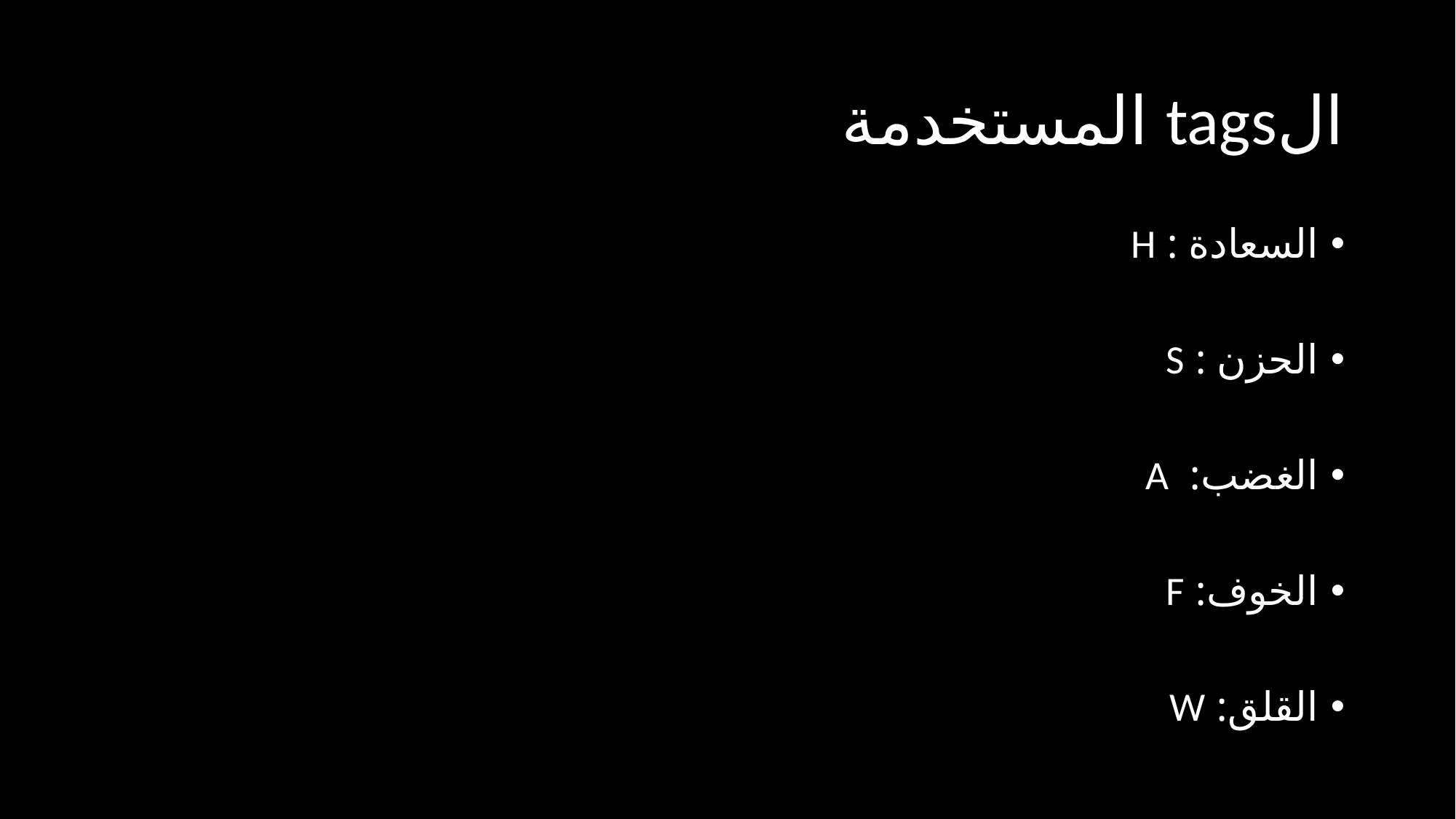

# الtags المستخدمة
السعادة : H

الحزن : S

الغضب:  A

الخوف: F

القلق: W